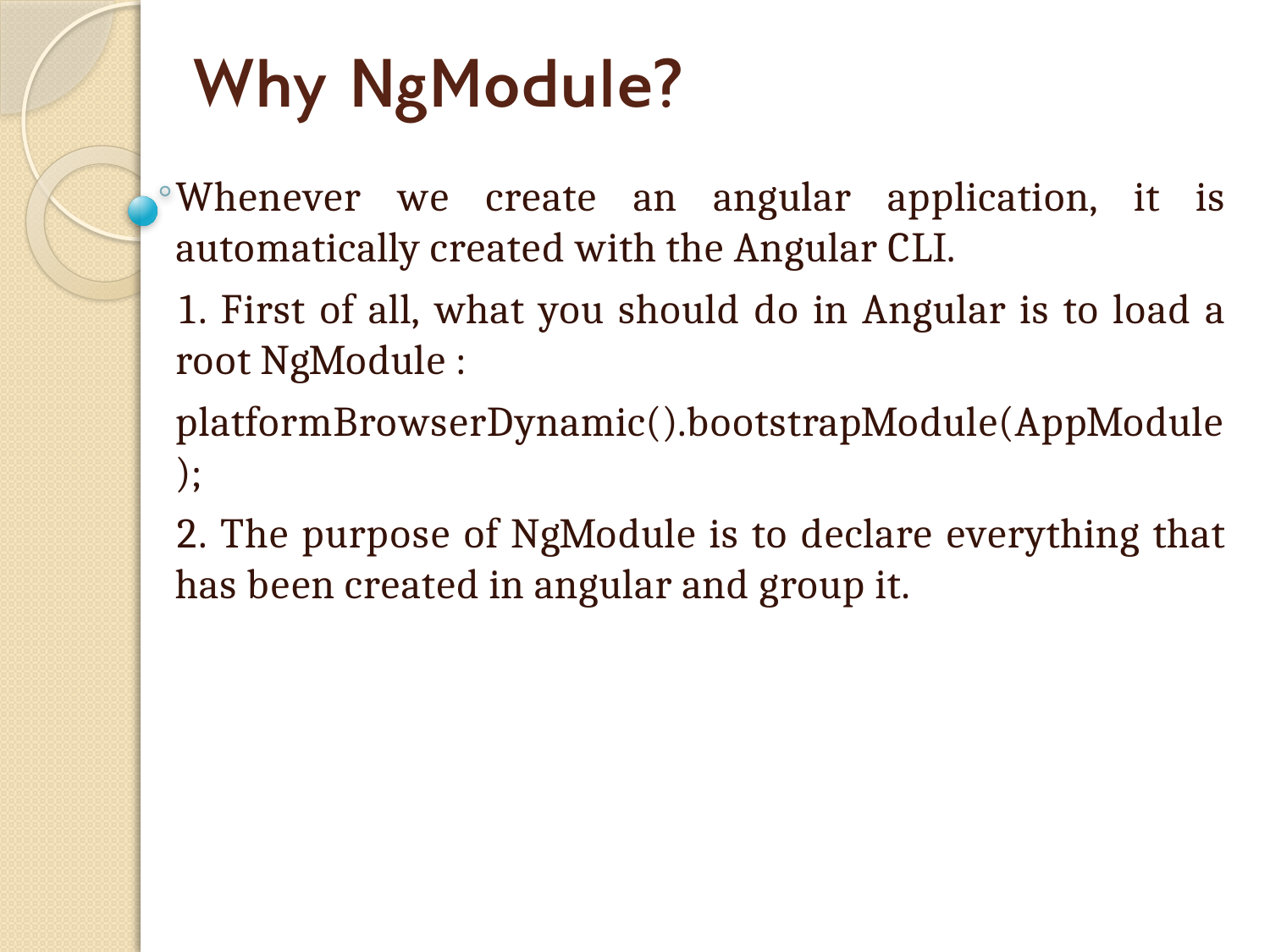

# Why NgModule?
Whenever we create an angular application, it is automatically created with the Angular CLI.
1. First of all, what you should do in Angular is to load a root NgModule :
platformBrowserDynamic().bootstrapModule(AppModule);
2. The purpose of NgModule is to declare everything that has been created in angular and group it.